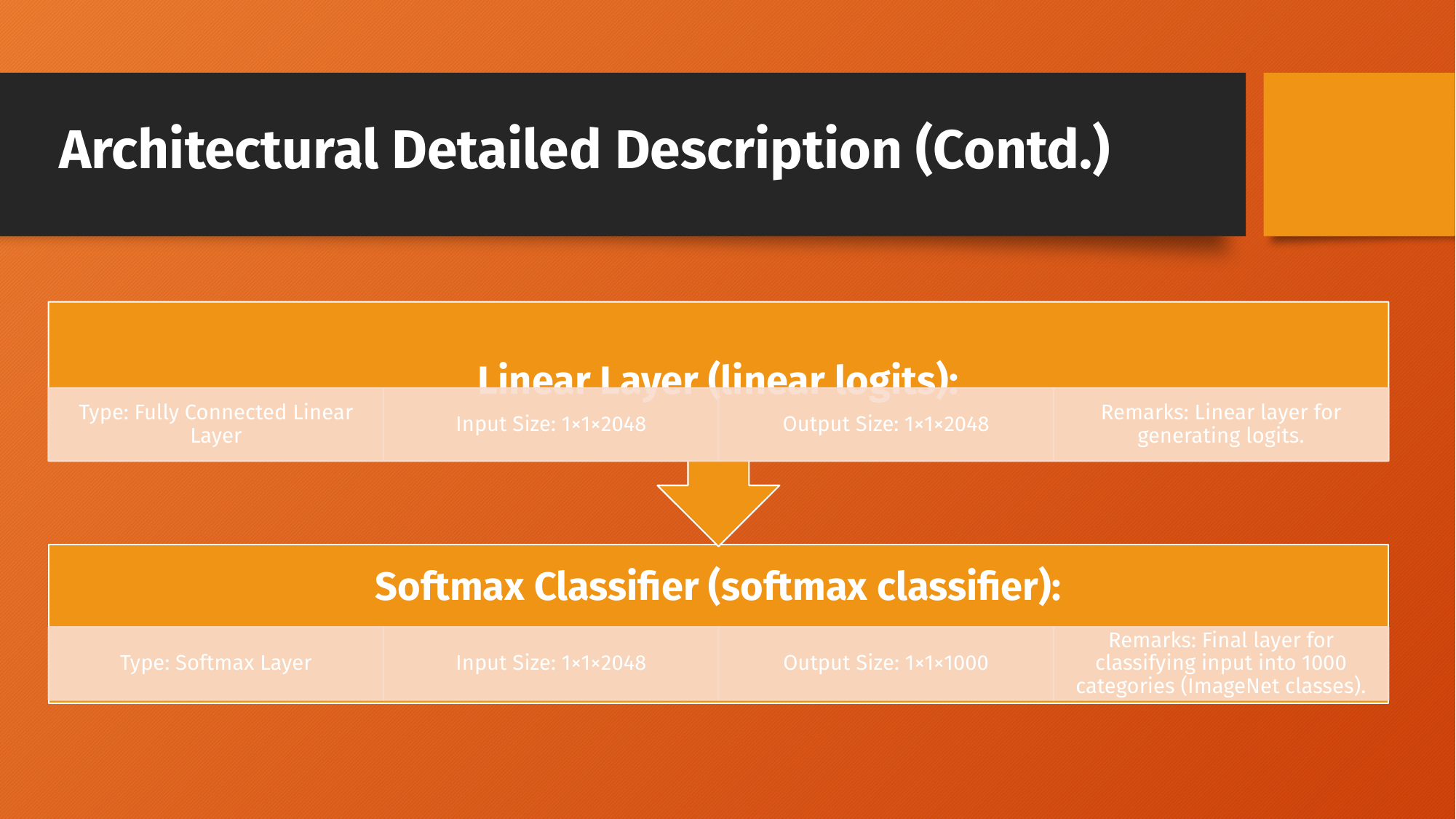

# Architectural Detailed Description (Contd.)
Softmax Classifier (softmax classifier):
Type: Softmax Layer
Input Size: 1×1×2048
Output Size: 1×1×1000
Remarks: Final layer for classifying input into 1000 categories (ImageNet classes).
Linear Layer (linear logits):
Type: Fully Connected Linear Layer
Input Size: 1×1×2048
Output Size: 1×1×2048
Remarks: Linear layer for generating logits.